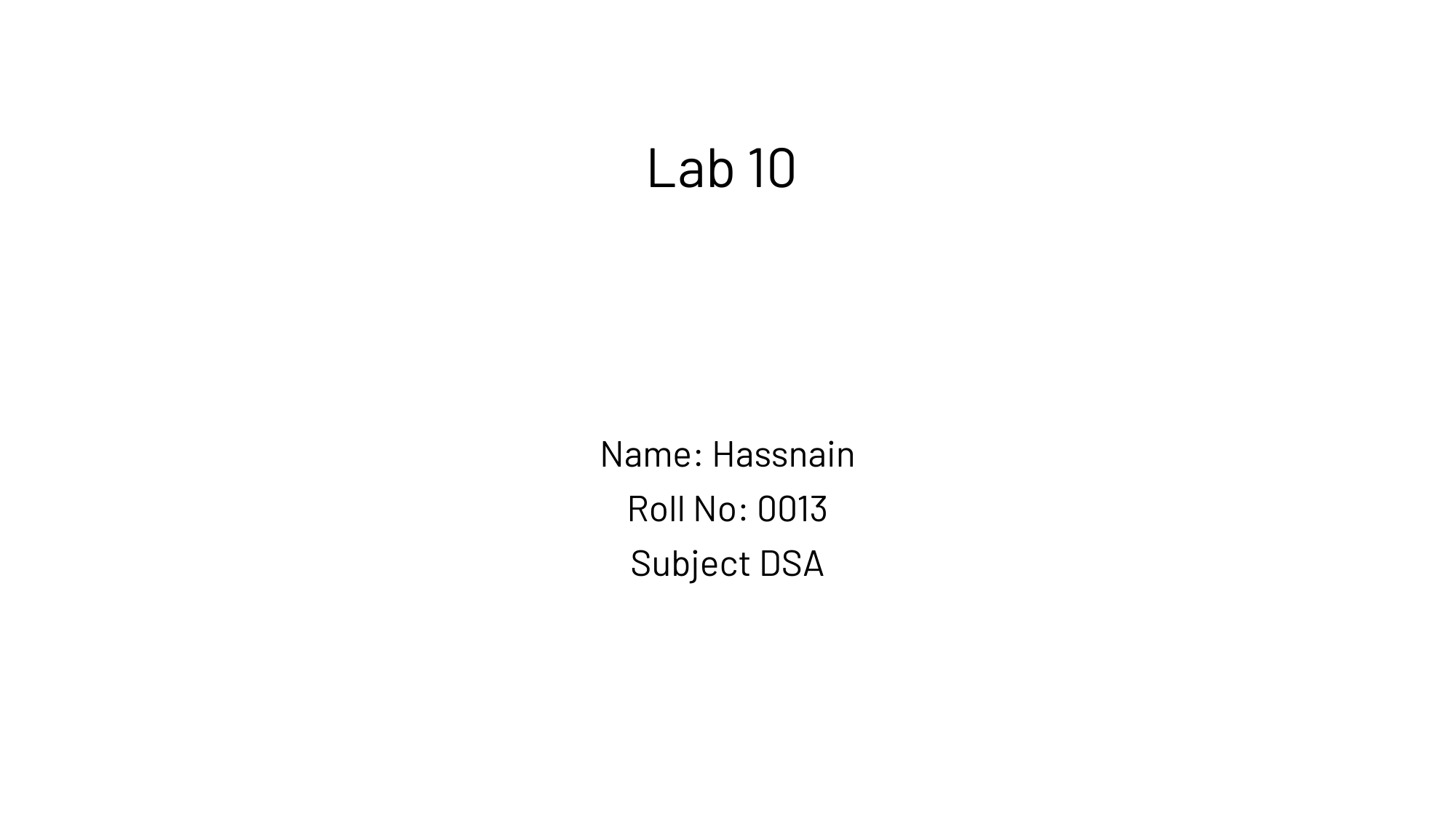

# Lab 10
Name: Hassnain
Roll No: 0013
Subject DSA